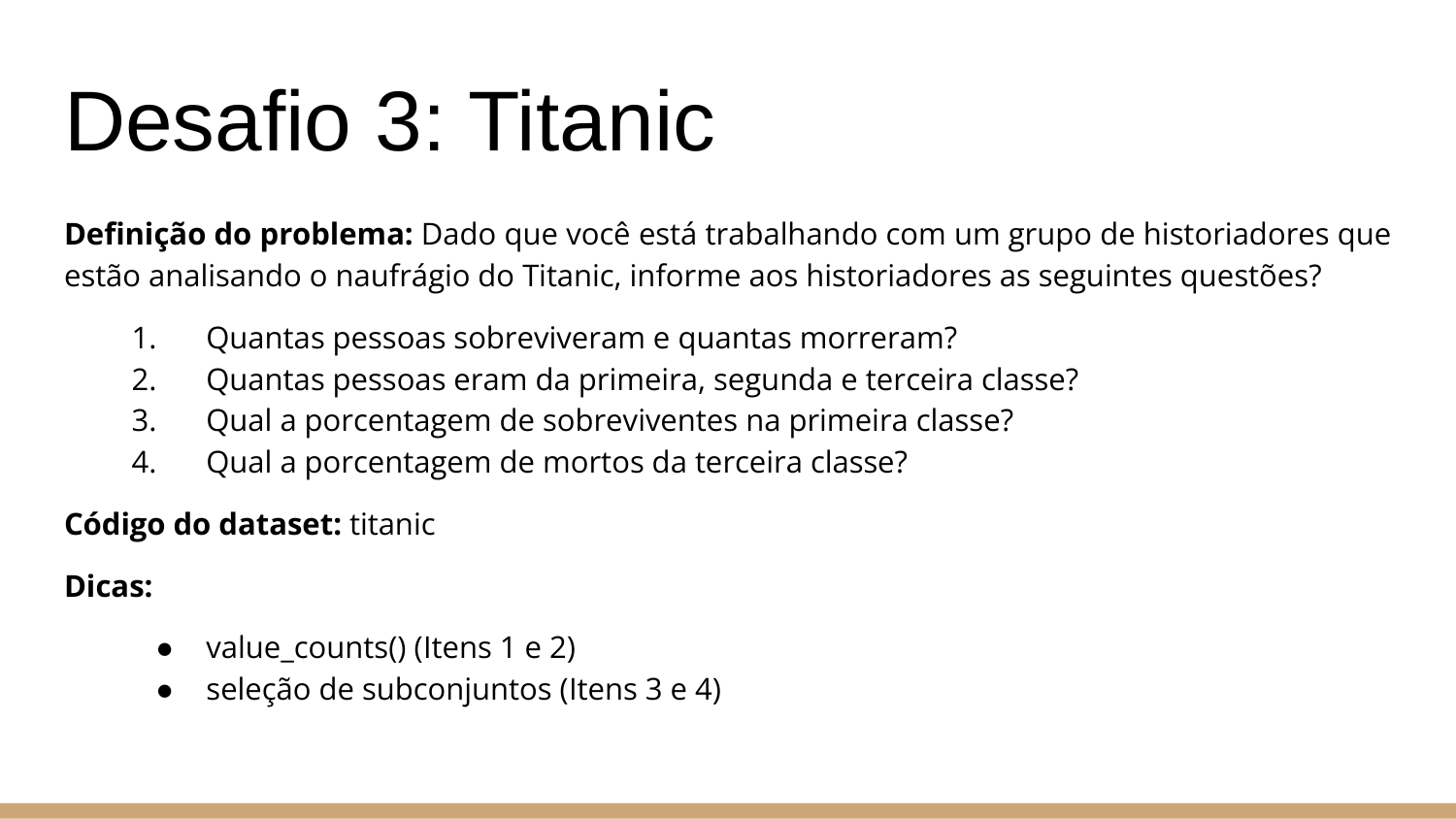

# Desafio 3: Titanic
Definição do problema: Dado que você está trabalhando com um grupo de historiadores que estão analisando o naufrágio do Titanic, informe aos historiadores as seguintes questões?
Quantas pessoas sobreviveram e quantas morreram?
Quantas pessoas eram da primeira, segunda e terceira classe?
Qual a porcentagem de sobreviventes na primeira classe?
Qual a porcentagem de mortos da terceira classe?
Código do dataset: titanic
Dicas:
value_counts() (Itens 1 e 2)
seleção de subconjuntos (Itens 3 e 4)